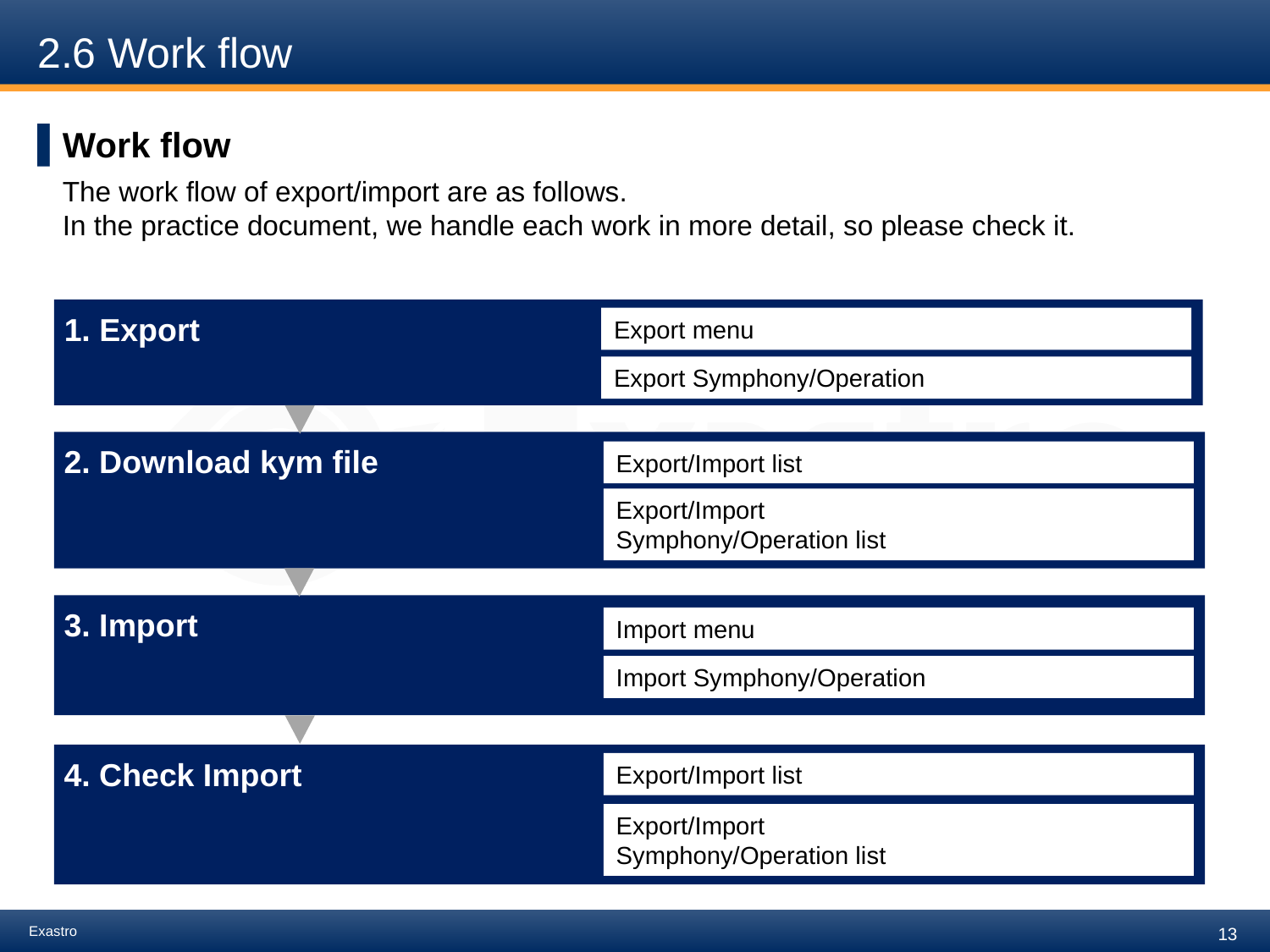

# 2.6 Work flow
Work flow
The work flow of export/import are as follows.
In the practice document, we handle each work in more detail, so please check it.
1. Export
Export menu
Export Symphony/Operation

2. Download kym file
Export/Import list
Export/Import
Symphony/Operation list

3. Import
Import menu
Import Symphony/Operation

4. Check Import
Export/Import list
Export/Import
Symphony/Operation list